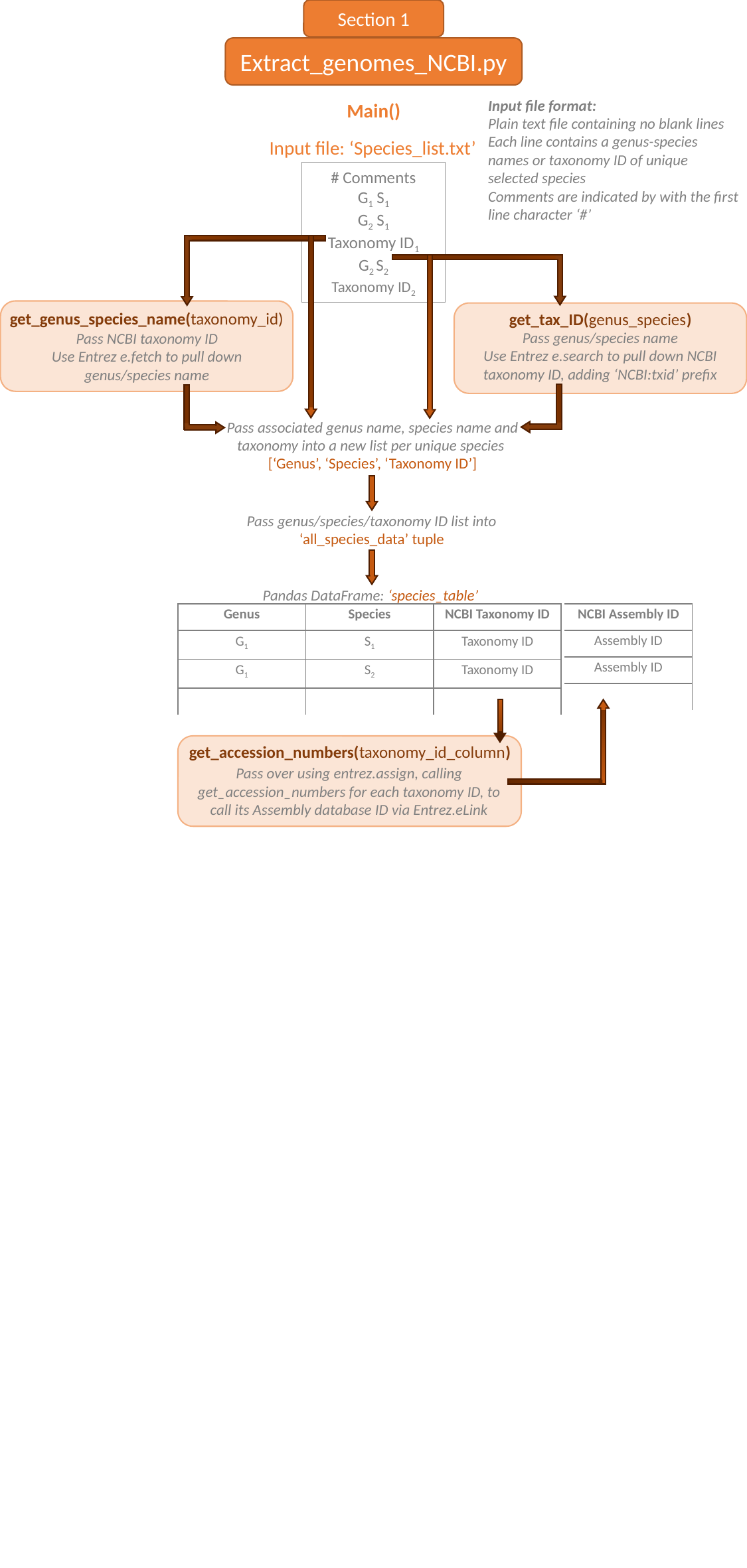

Section 1
Extract_genomes_NCBI.py
Input file format:
Plain text file containing no blank lines
Each line contains a genus-species names or taxonomy ID of unique selected species
Comments are indicated by with the first line character ‘#’
Main()
Input file: ‘Species_list.txt’
# Comments
G1 S1
G2 S1
Taxonomy ID1
G2 S2
Taxonomy ID2

get_genus_species_name(taxonomy_id)
get_tax_ID(genus_species)

Pass genus/species name
Use Entrez e.search to pull down NCBI taxonomy ID, adding ‘NCBI:txid’ prefix
Pass NCBI taxonomy ID
Use Entrez e.fetch to pull down genus/species name

Pass associated genus name, species name and taxonomy into a new list per unique species
[‘Genus’, ‘Species’, ‘Taxonomy ID’]

Pass genus/species/taxonomy ID list into ‘all_species_data’ tuple

Pandas DataFrame: ‘species_table’
| NCBI Assembly ID |
| --- |
| Assembly ID |
| Assembly ID |
|  |
| Genus | Species | NCBI Taxonomy ID |
| --- | --- | --- |
| G1 | S1 | Taxonomy ID |
| G1 | S2 | Taxonomy ID |
|  |  |  |

get_accession_numbers(taxonomy_id_column)

Pass over using entrez.assign, calling get_accession_numbers for each taxonomy ID, to call its Assembly database ID via Entrez.eLink